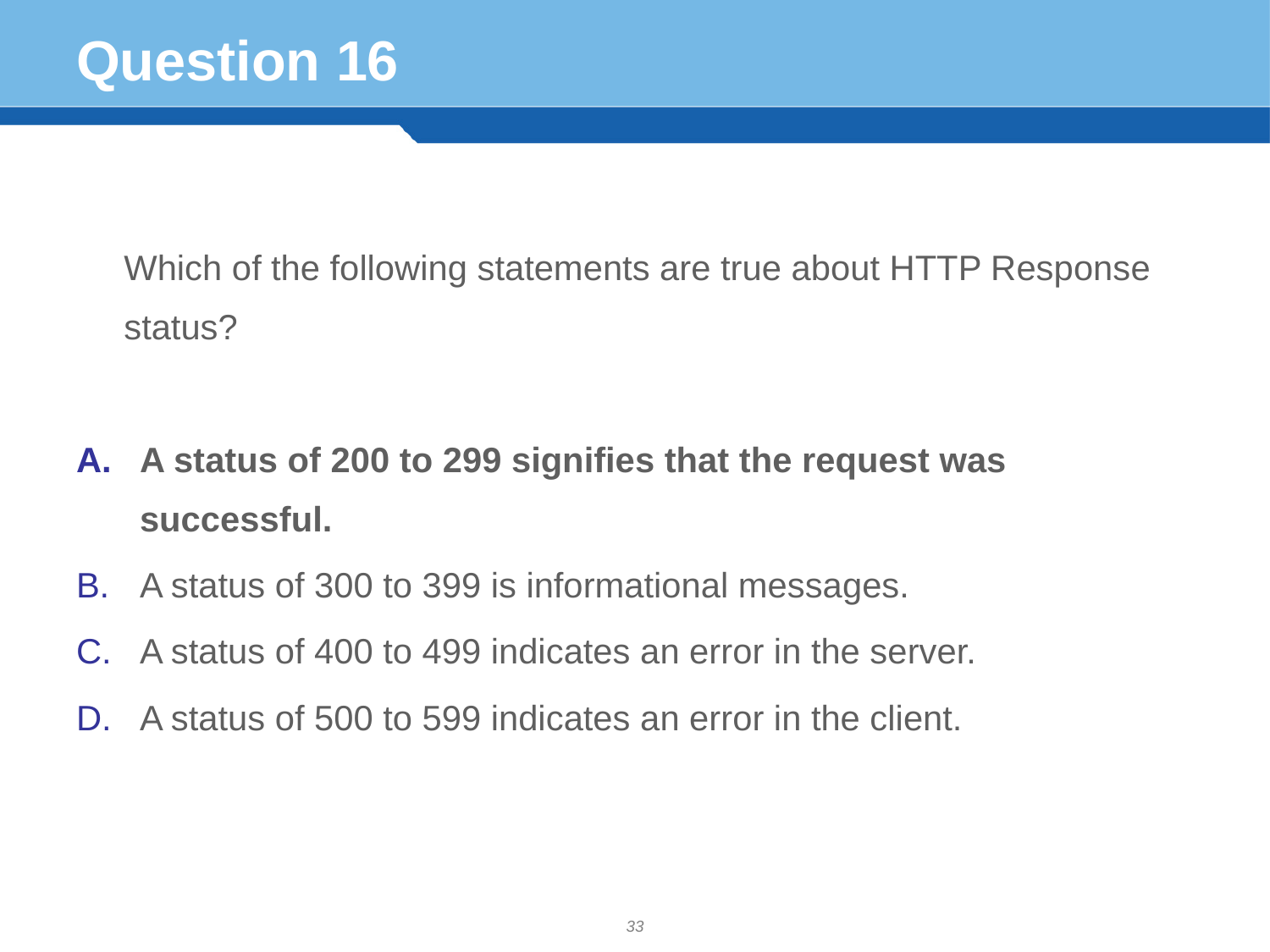

# Question 16
	Which of the following statements are true about HTTP Response status?

A status of 200 to 299 signifies that the request was successful.
A status of 300 to 399 is informational messages.
A status of 400 to 499 indicates an error in the server.
A status of 500 to 599 indicates an error in the client.

33